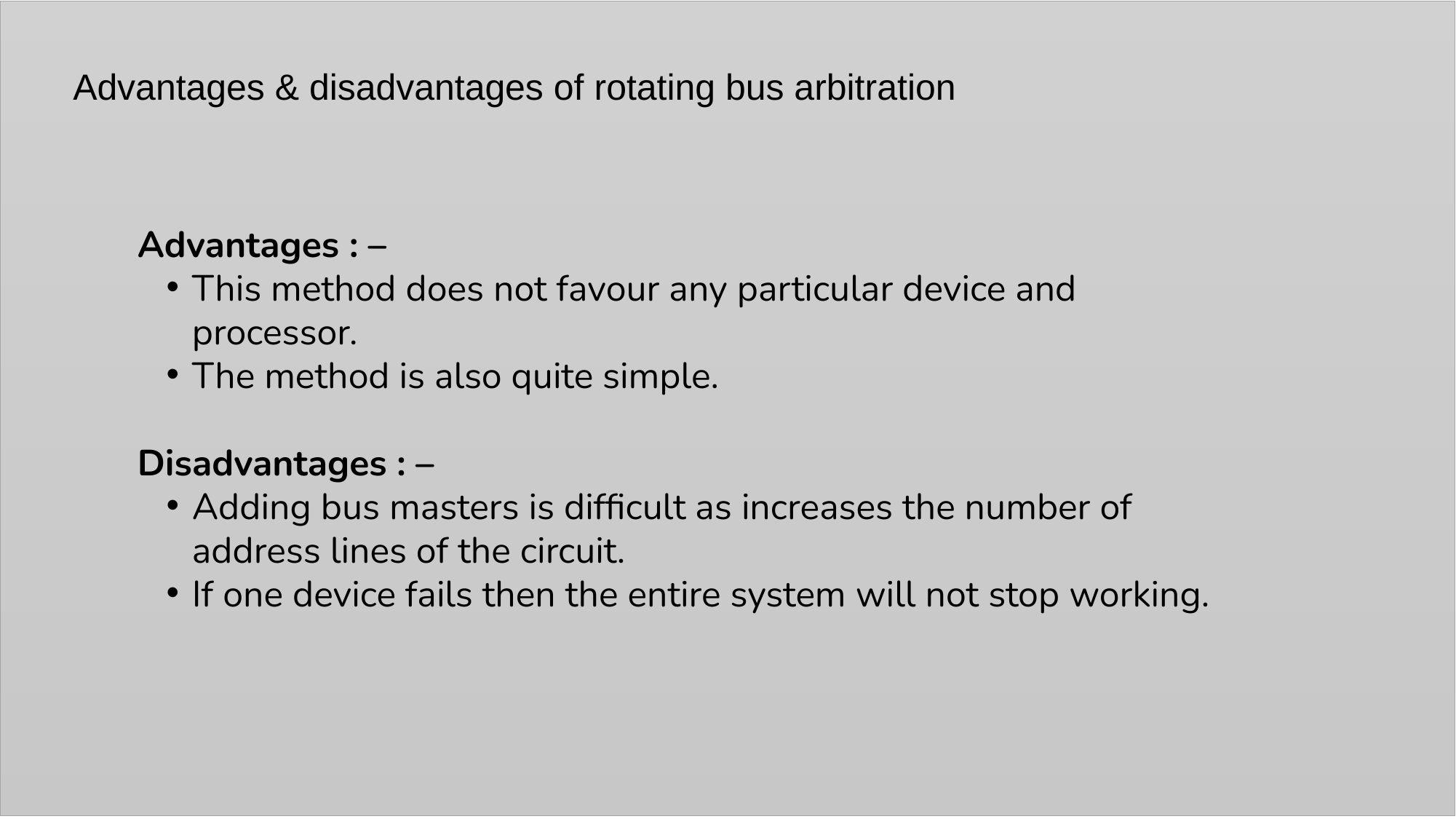

Advantages & disadvantages of rotating bus arbitration
Advantages : –
This method does not favour any particular device and processor.
The method is also quite simple.
Disadvantages : –
Adding bus masters is difficult as increases the number of address lines of the circuit.
If one device fails then the entire system will not stop working.